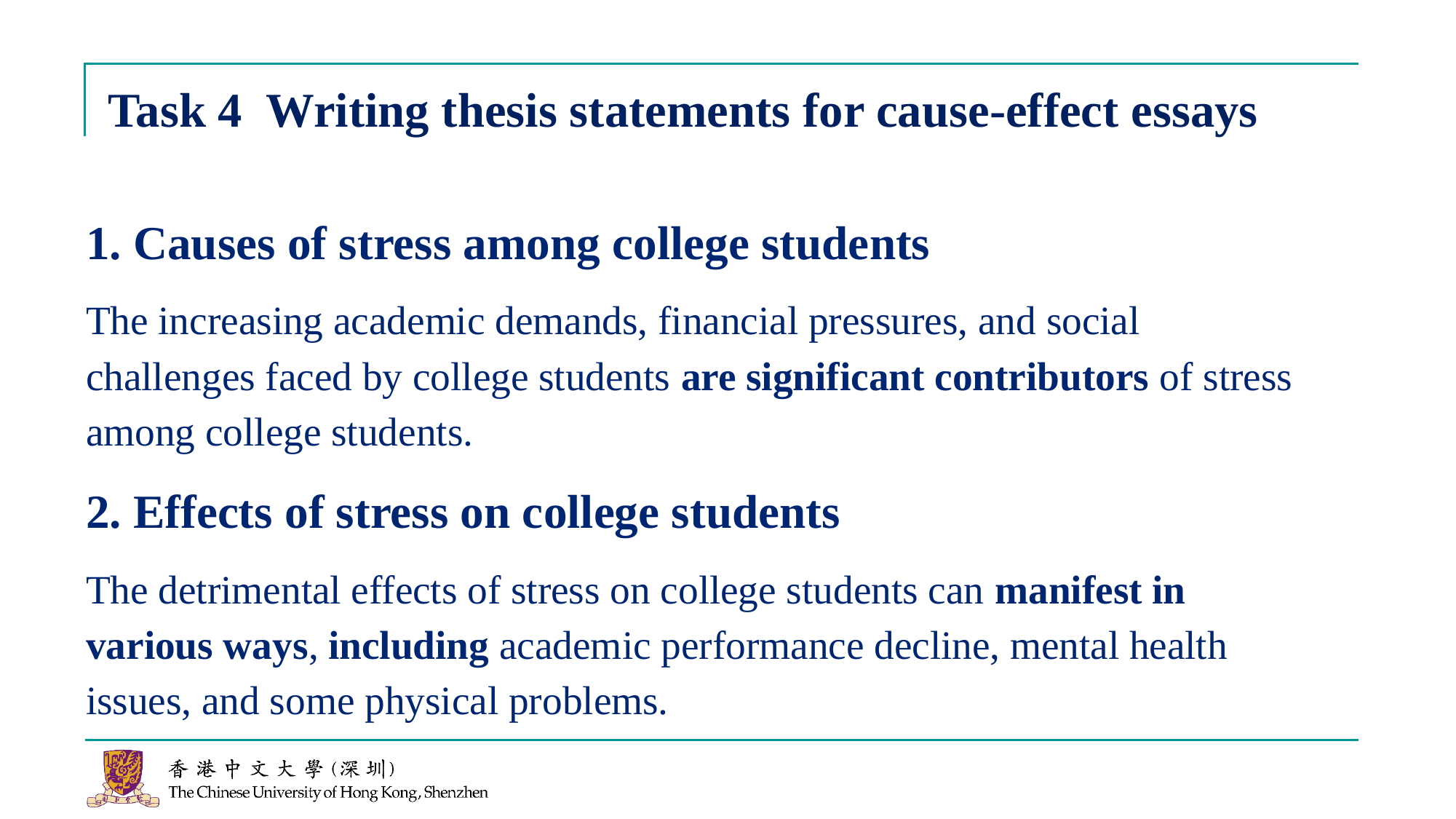

# Task 4  Writing thesis statements for cause-effect essays
1. Causes of stress among college students
The increasing academic demands, financial pressures, and social challenges faced by college students are significant contributors of stress among college students.
2. Effects of stress on college students
The detrimental effects of stress on college students can manifest in various ways, including academic performance decline, mental health issues, and some physical problems.